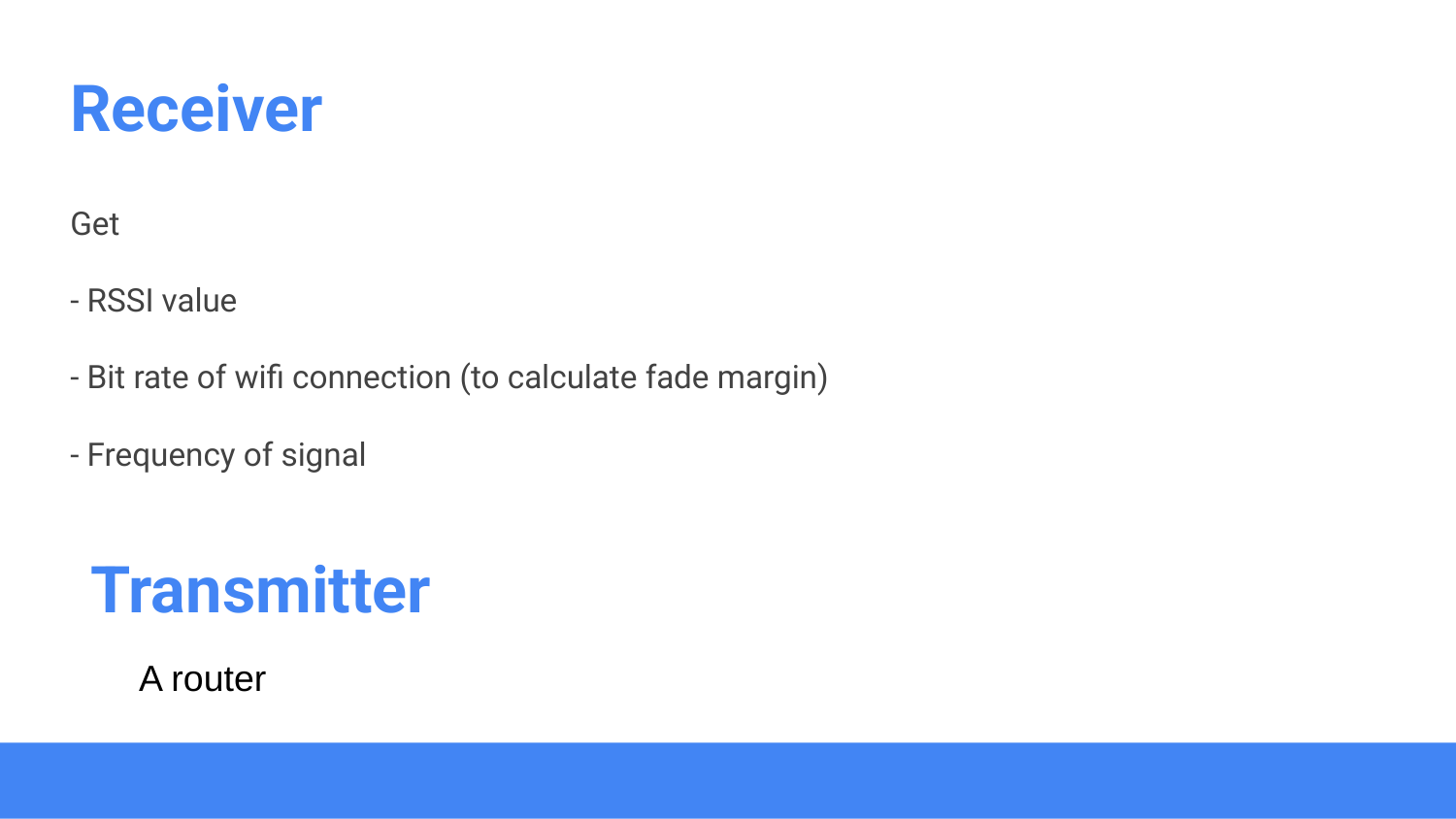

# Receiver
Get
- RSSI value
- Bit rate of wifi connection (to calculate fade margin)
- Frequency of signal

Transmitter

A router